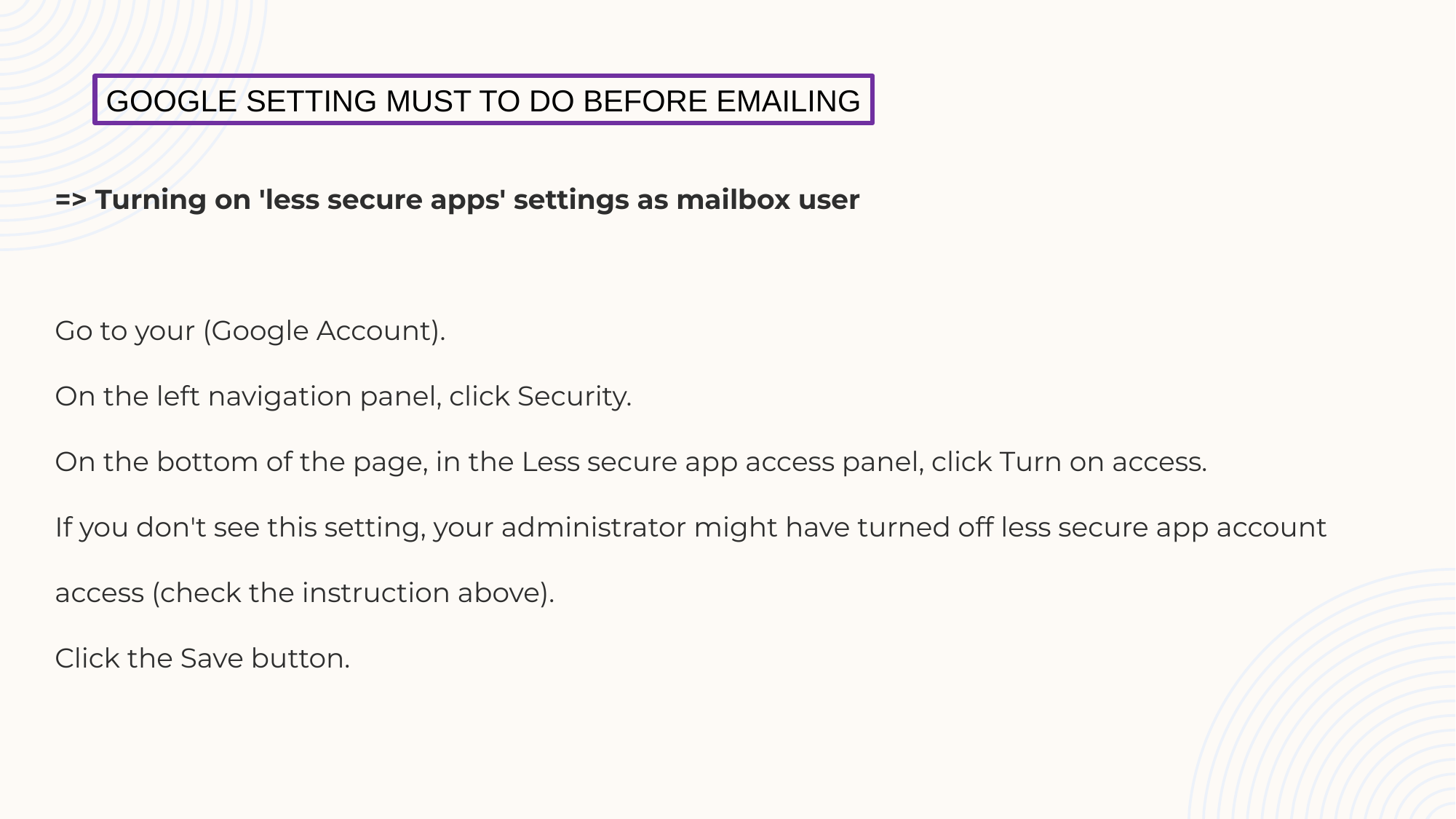

GOOGLE SETTING MUST TO DO BEFORE EMAILING
=> Turning on 'less secure apps' settings as mailbox user
Go to your (Google Account).
On the left navigation panel, click Security.
On the bottom of the page, in the Less secure app access panel, click Turn on access.
If you don't see this setting, your administrator might have turned off less secure app account access (check the instruction above).
Click the Save button.